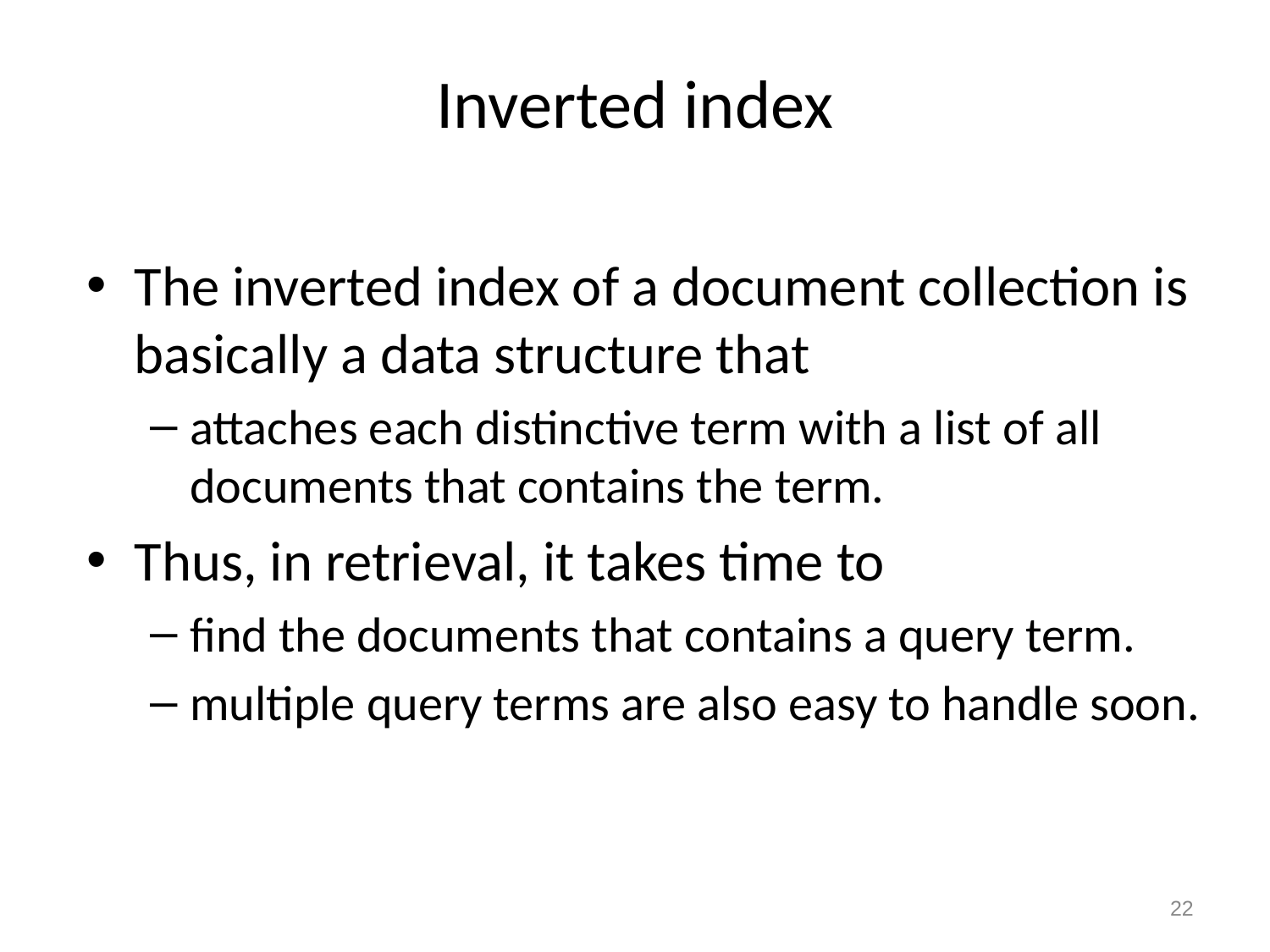

# Inverted index
The inverted index of a document collection is basically a data structure that
attaches each distinctive term with a list of all documents that contains the term.
Thus, in retrieval, it takes time to
find the documents that contains a query term.
multiple query terms are also easy to handle soon.

22